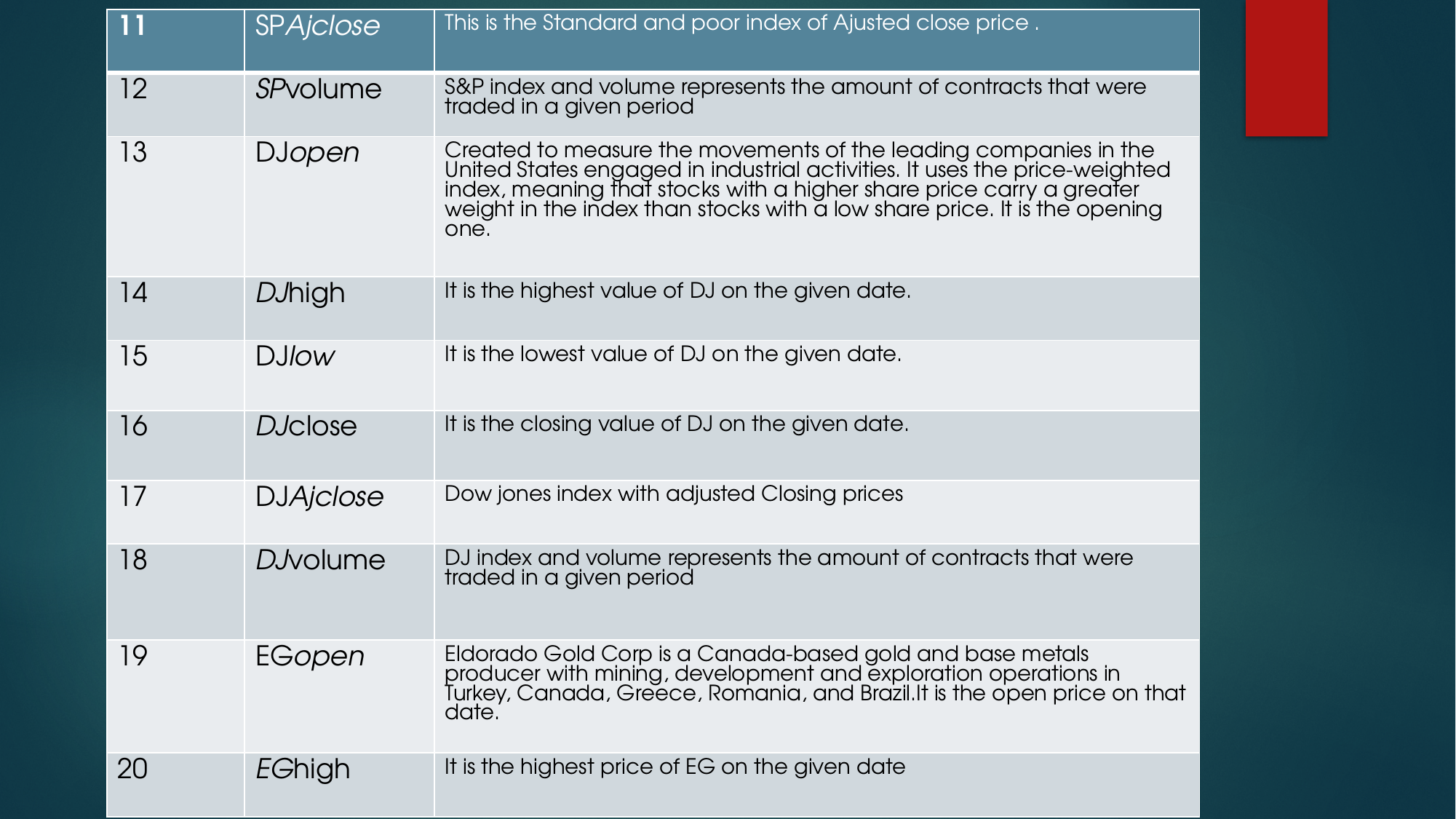

| 11 | SPAjclose | This is the Standard and poor index of Ajusted close price . |
| --- | --- | --- |
| 12 | SPvolume | S&P index and volume represents the amount of contracts that were traded in a given period |
| 13 | DJopen | Created to measure the movements of the leading companies in the United States engaged in industrial activities. It uses the price-weighted index, meaning that stocks with a higher share price carry a greater weight in the index than stocks with a low share price. It is the opening one. |
| 14 | DJhigh | It is the highest value of DJ on the given date. |
| 15 | DJlow | It is the lowest value of DJ on the given date. |
| 16 | DJclose | It is the closing value of DJ on the given date. |
| 17 | DJAjclose | Dow jones index with adjusted Closing prices |
| 18 | DJvolume | DJ index and volume represents the amount of contracts that were traded in a given period |
| 19 | EGopen | Eldorado Gold Corp is a Canada-based gold and base metals producer with mining, development and exploration operations in Turkey, Canada, Greece, Romania, and Brazil.It is the open price on that date. |
| 20 | EGhigh | It is the highest price of EG on the given date |